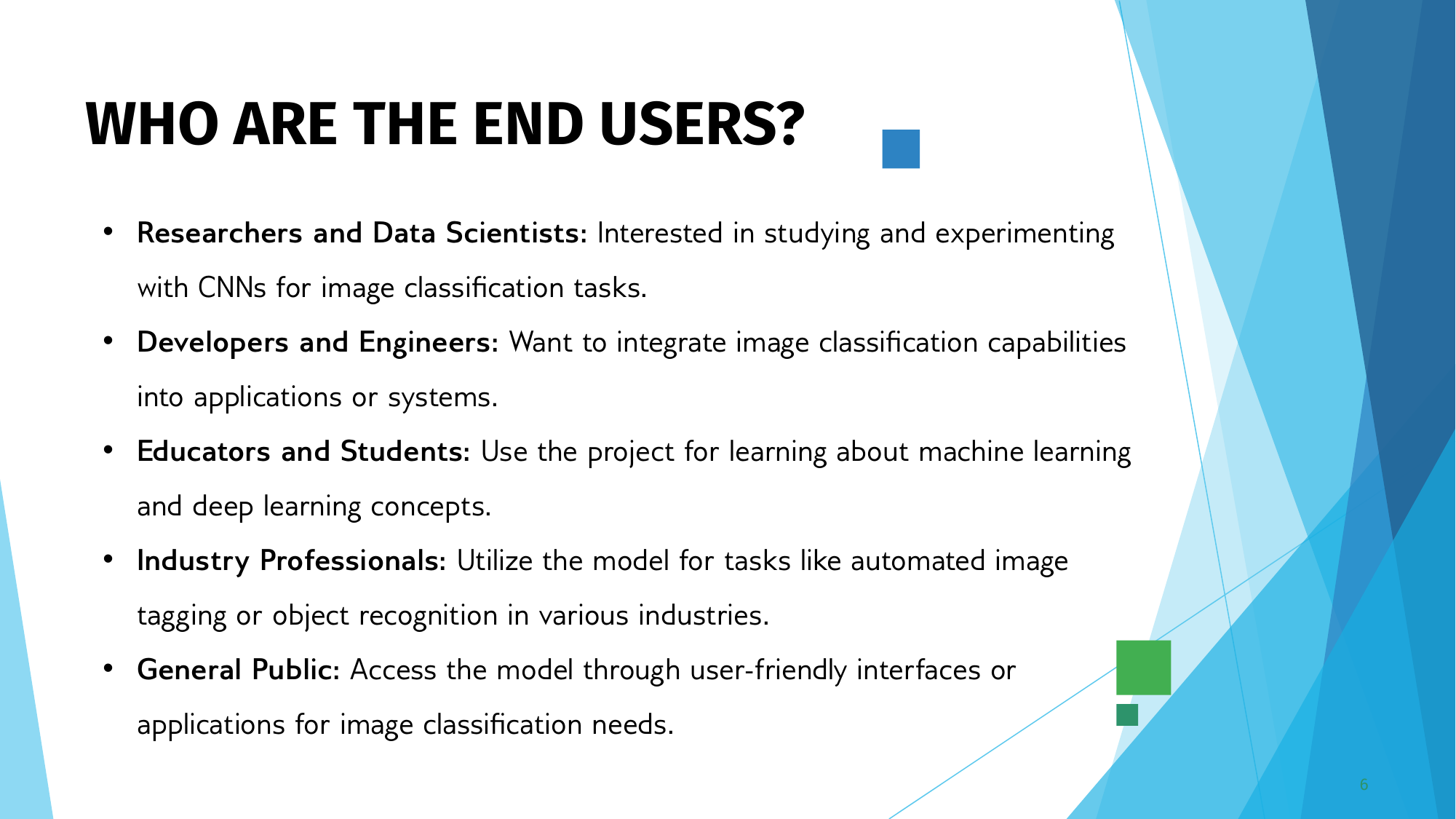

# WHO ARE THE END USERS?

Researchers and Data Scientists: Interested in studying and experimenting with CNNs for image classification tasks.
Developers and Engineers: Want to integrate image classification capabilities into applications or systems.
Educators and Students: Use the project for learning about machine learning and deep learning concepts.
Industry Professionals: Utilize the model for tasks like automated image tagging or object recognition in various industries.
General Public: Access the model through user-friendly interfaces or applications for image classification needs.

6